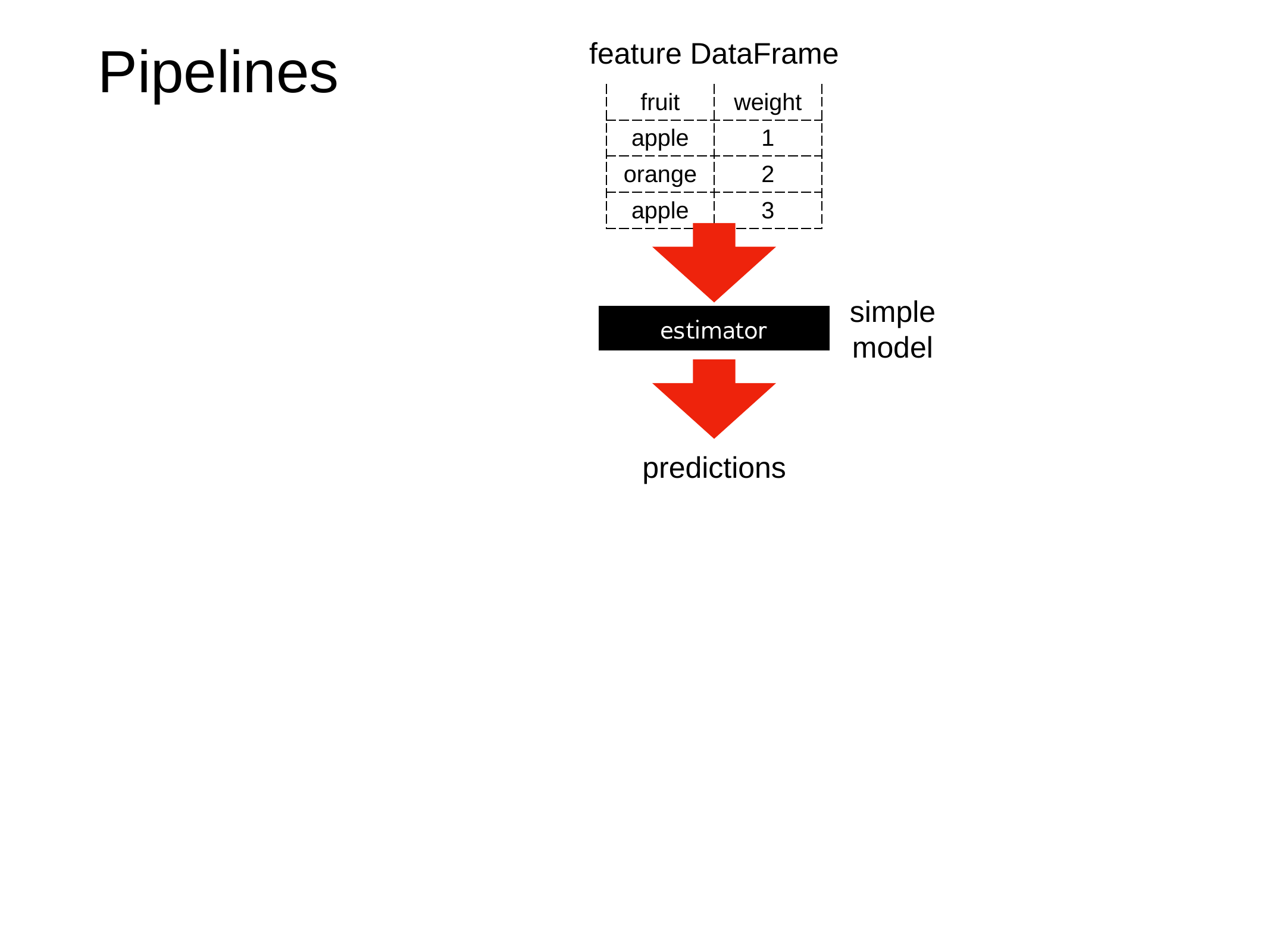

# Pipelines
feature DataFrame
| fruit | weight |
| --- | --- |
| apple | 1 |
| orange | 2 |
| apple | 3 |

simple
model
estimator

predictions